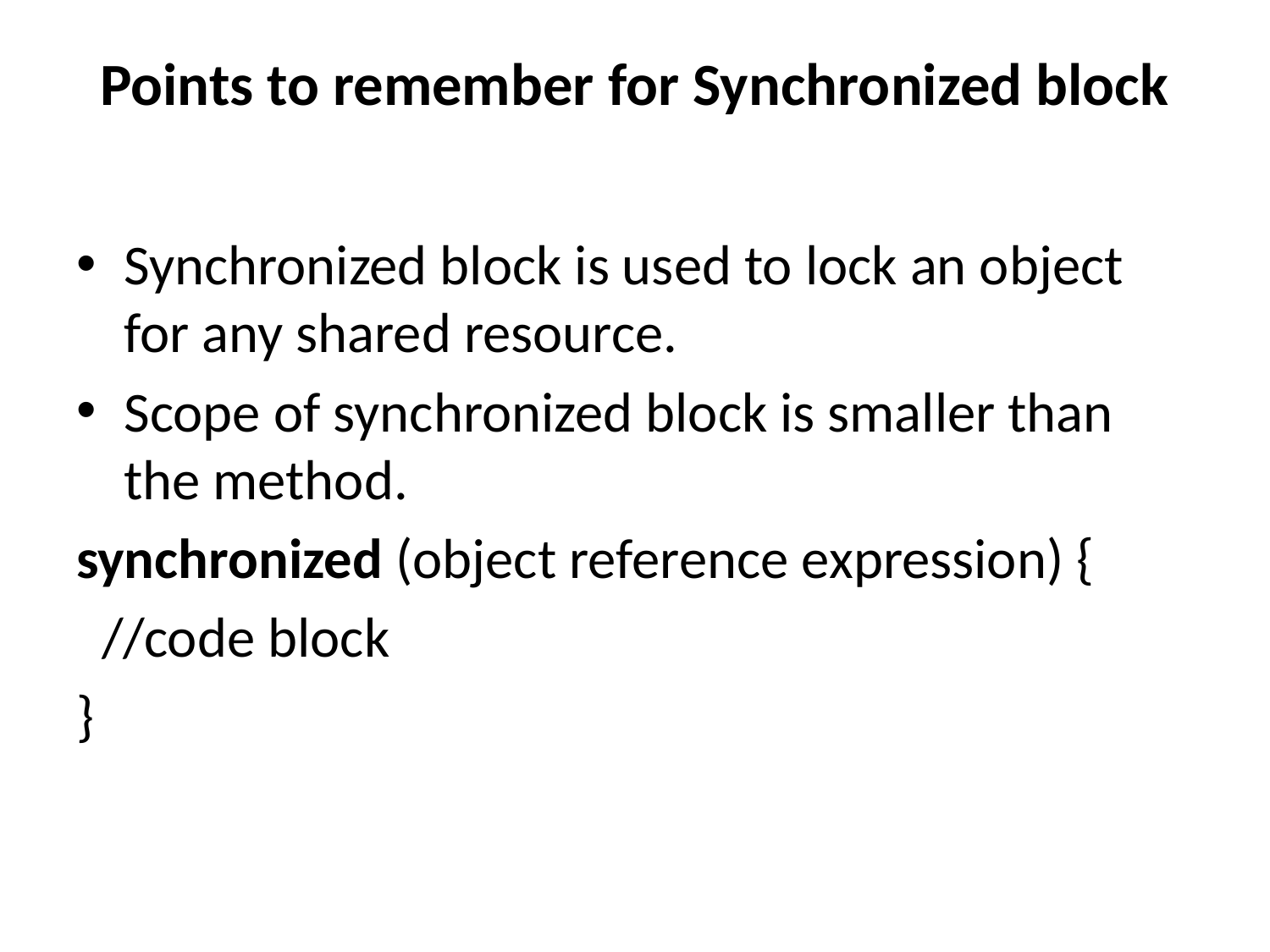

# Points to remember for Synchronized block
Synchronized block is used to lock an object for any shared resource.
Scope of synchronized block is smaller than the method.
synchronized (object reference expression) {
  //code block
}